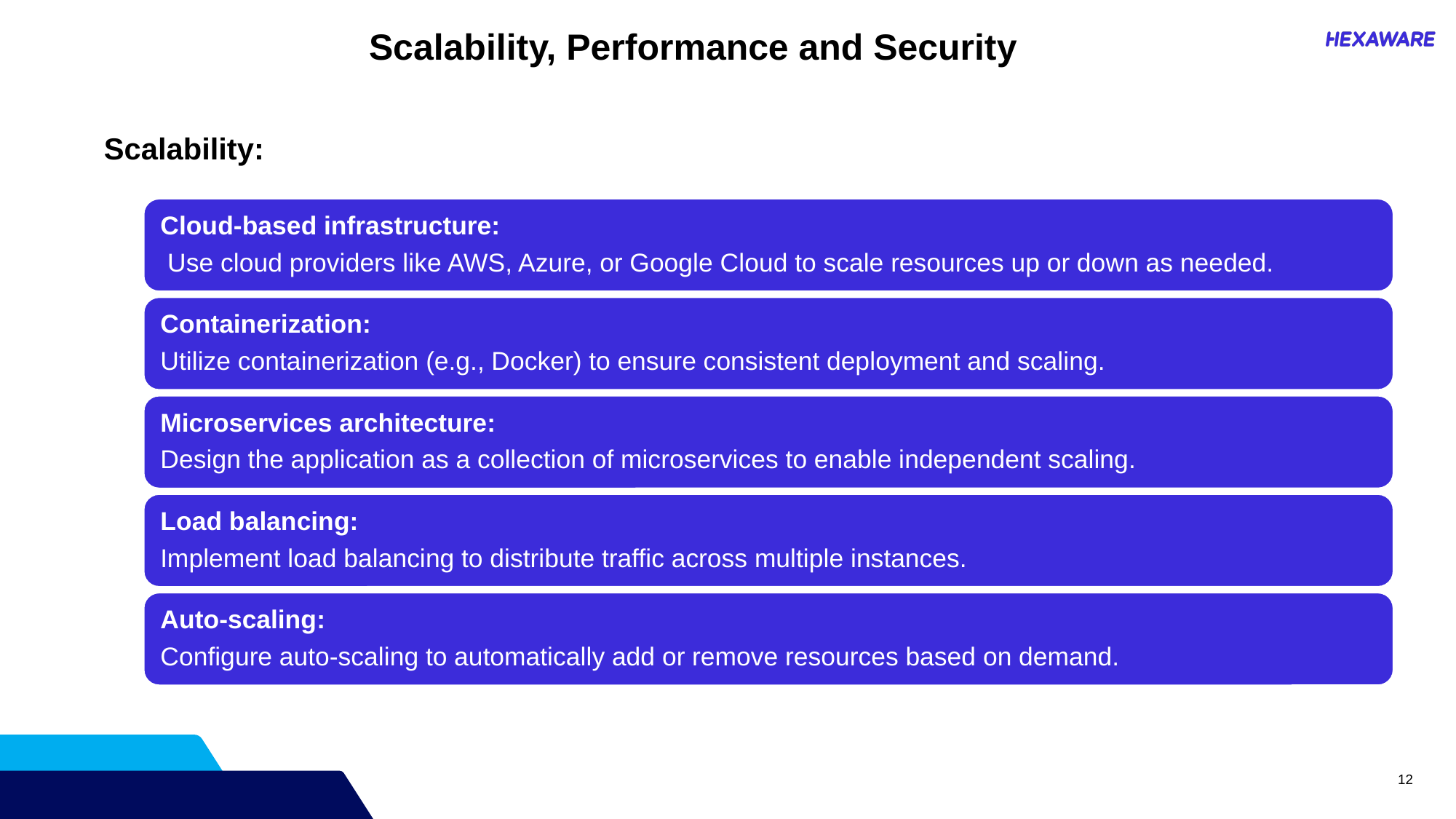

Scalability, Performance and Security
Scalability:
Cloud-based infrastructure:
 Use cloud providers like AWS, Azure, or Google Cloud to scale resources up or down as needed.
Containerization:
Utilize containerization (e.g., Docker) to ensure consistent deployment and scaling.
Microservices architecture:
Design the application as a collection of microservices to enable independent scaling.
Load balancing:
Implement load balancing to distribute traffic across multiple instances.
Auto-scaling:
Configure auto-scaling to automatically add or remove resources based on demand.